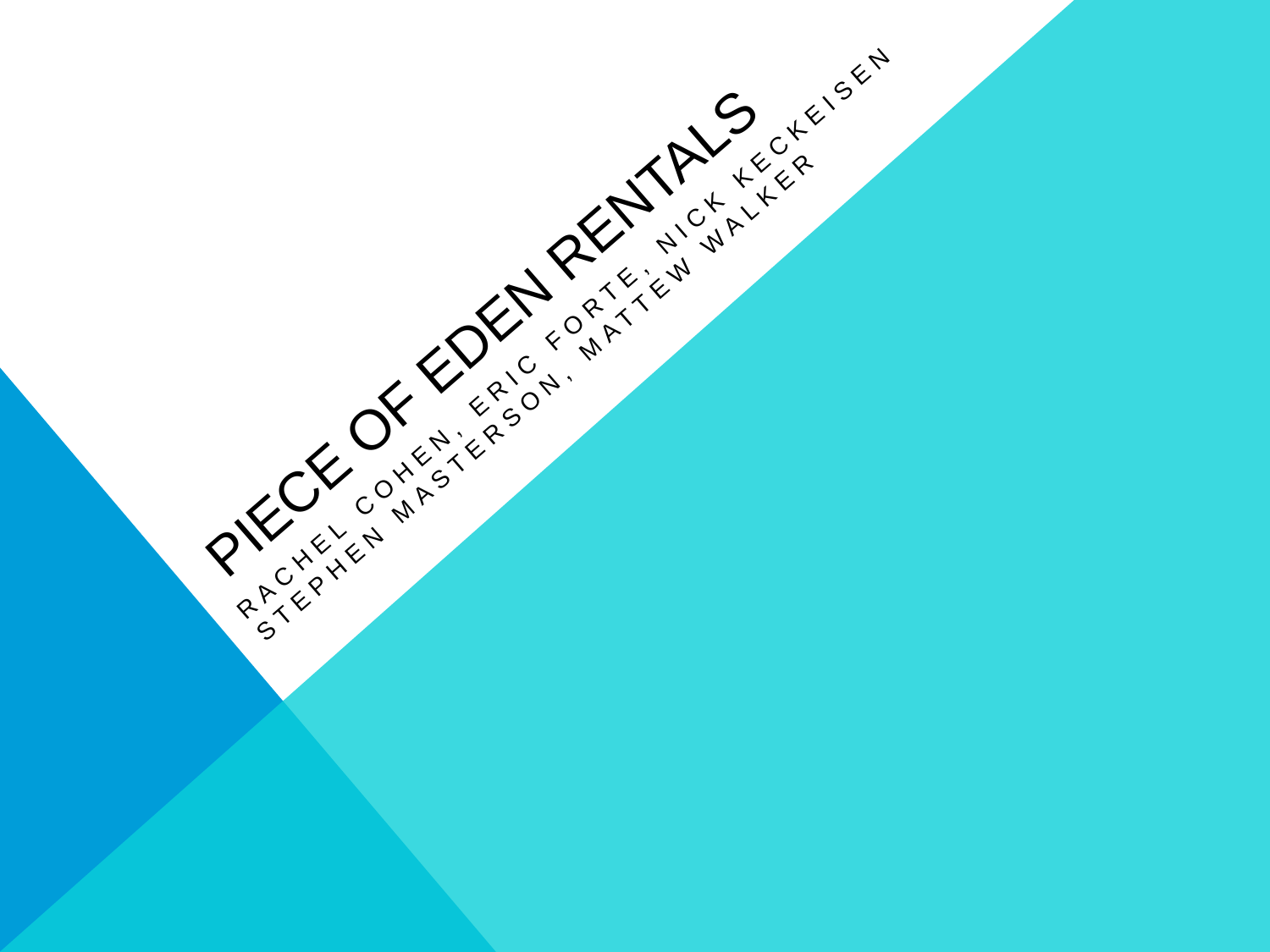

# Piece of Eden rentals
Rachel Cohen, Eric forte, Nick keckeisen Stephen masterson, mattew walker